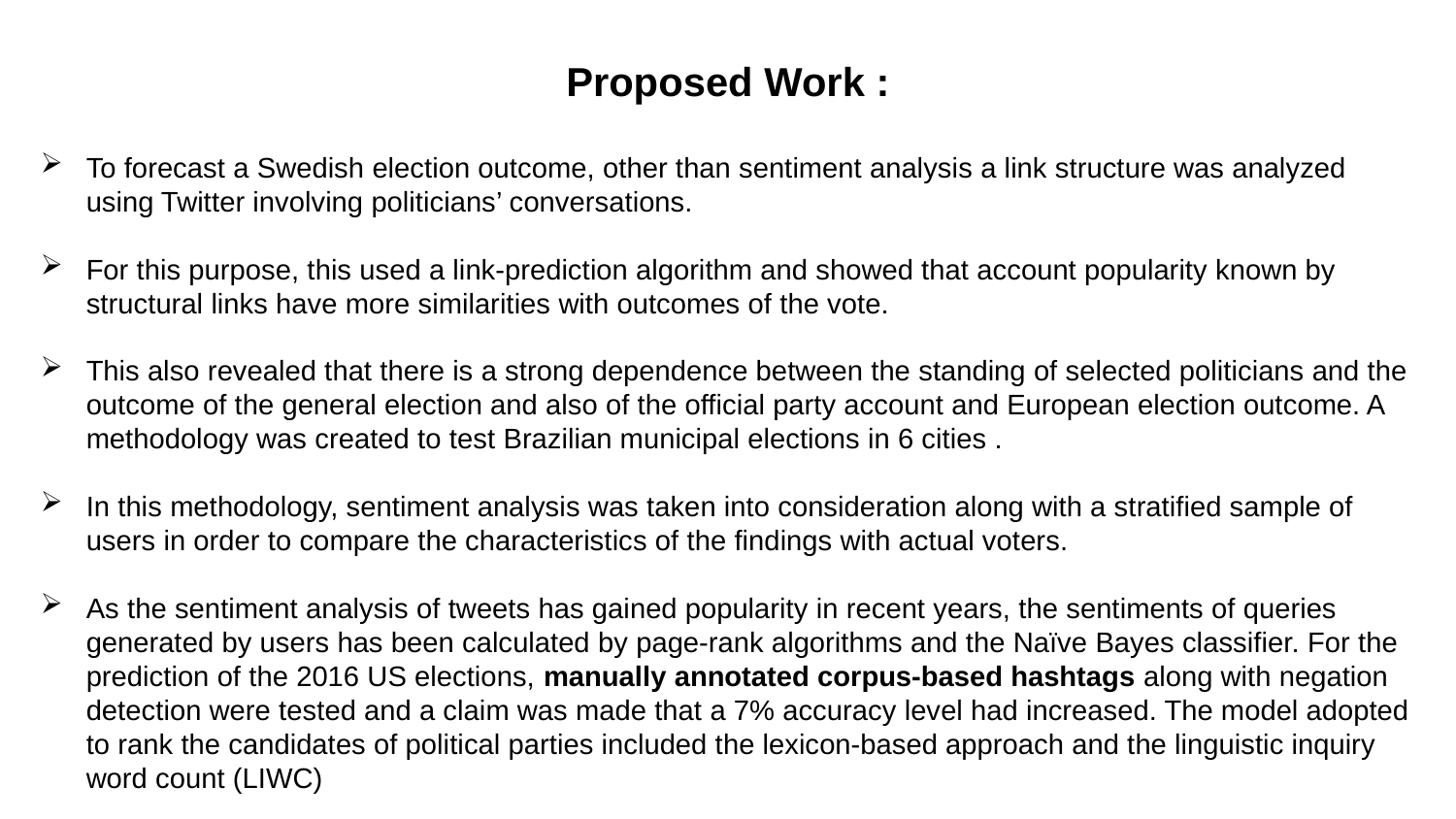

Proposed Work :
To forecast a Swedish election outcome, other than sentiment analysis a link structure was analyzed using Twitter involving politicians’ conversations.

For this purpose, this used a link-prediction algorithm and showed that account popularity known by structural links have more similarities with outcomes of the vote.

This also revealed that there is a strong dependence between the standing of selected politicians and the outcome of the general election and also of the official party account and European election outcome. A methodology was created to test Brazilian municipal elections in 6 cities .

In this methodology, sentiment analysis was taken into consideration along with a stratified sample of users in order to compare the characteristics of the findings with actual voters.

As the sentiment analysis of tweets has gained popularity in recent years, the sentiments of queries generated by users has been calculated by page-rank algorithms and the Naïve Bayes classifier. For the prediction of the 2016 US elections, manually annotated corpus-based hashtags along with negation detection were tested and a claim was made that a 7% accuracy level had increased. The model adopted to rank the candidates of political parties included the lexicon-based approach and the linguistic inquiry word count (LIWC)